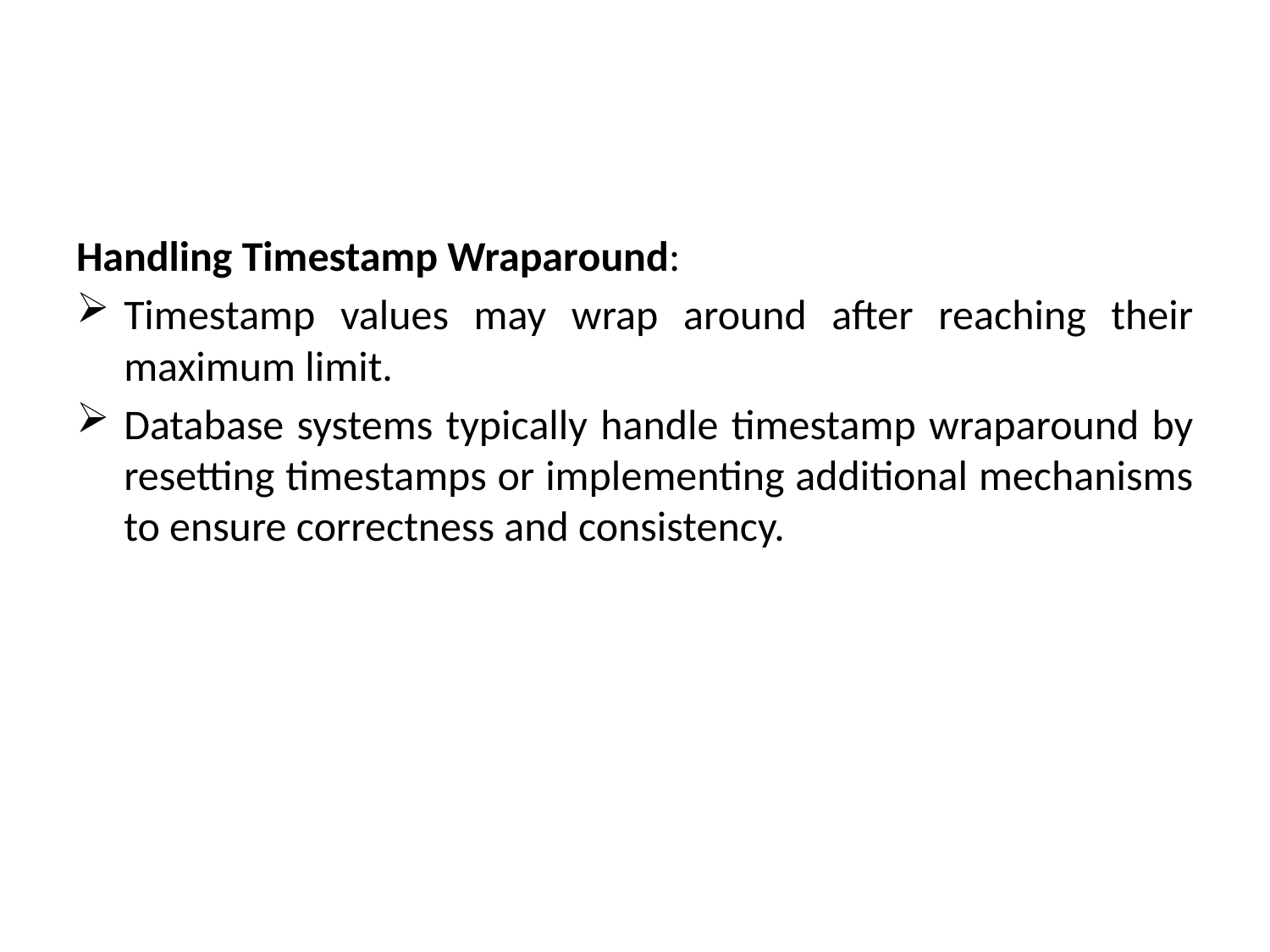

#
Handling Timestamp Wraparound:
Timestamp values may wrap around after reaching their maximum limit.
Database systems typically handle timestamp wraparound by resetting timestamps or implementing additional mechanisms to ensure correctness and consistency.